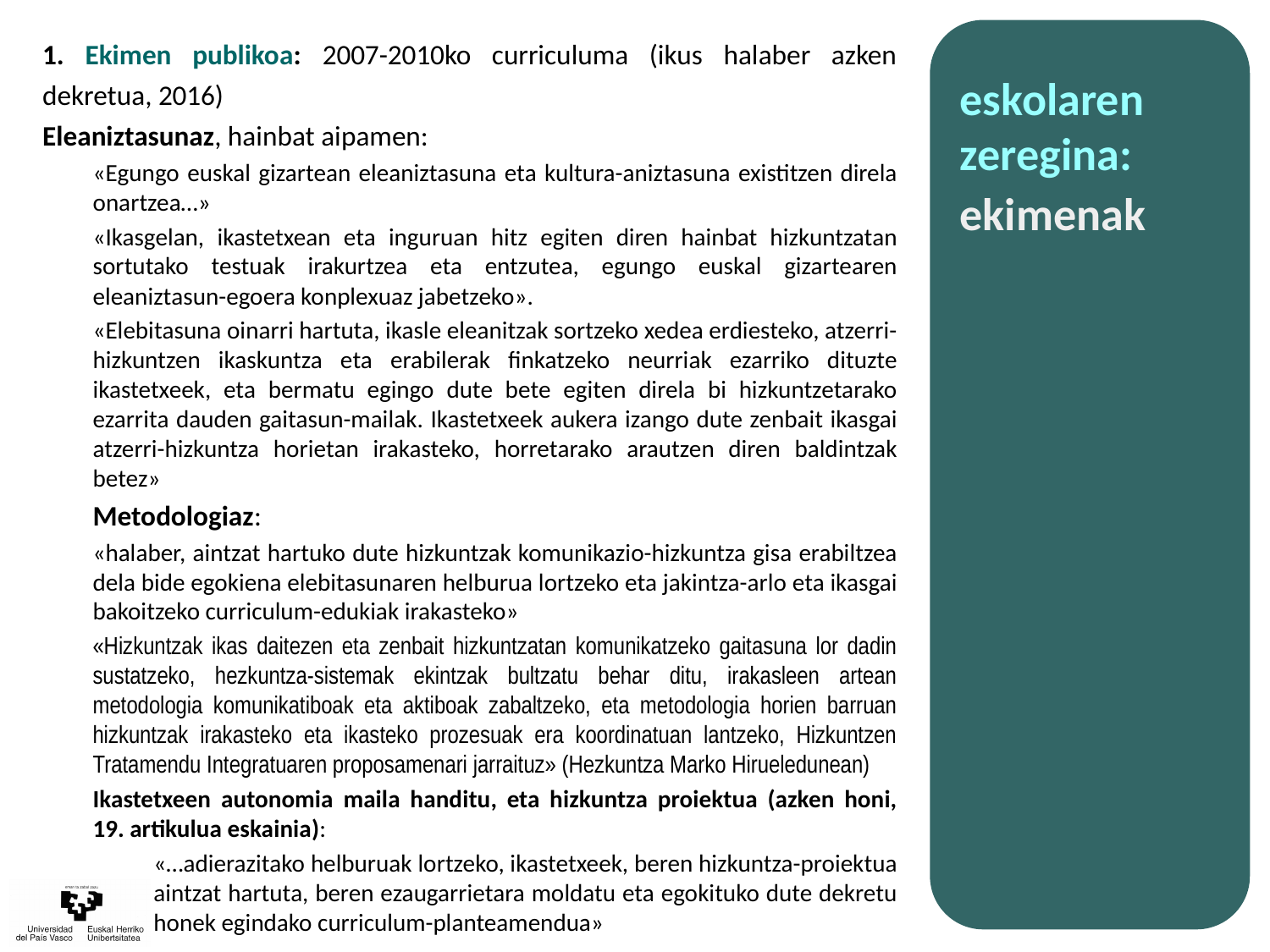

1. Ekimen publikoa: 2007-2010ko curriculuma (ikus halaber azken dekretua, 2016)
Eleaniztasunaz, hainbat aipamen:
«Egungo euskal gizartean eleaniztasuna eta kultura-aniztasuna existitzen direla onartzea…»
«Ikasgelan, ikastetxean eta inguruan hitz egiten diren hainbat hizkuntzatan sortutako testuak irakurtzea eta entzutea, egungo euskal gizartearen eleaniztasun-egoera konplexuaz jabetzeko».
«Elebitasuna oinarri hartuta, ikasle eleanitzak sortzeko xedea erdiesteko, atzerri-hizkuntzen ikaskuntza eta erabilerak finkatzeko neurriak ezarriko dituzte ikastetxeek, eta bermatu egingo dute bete egiten direla bi hizkuntzetarako ezarrita dauden gaitasun-mailak. Ikastetxeek aukera izango dute zenbait ikasgai atzerri-hizkuntza horietan irakasteko, horretarako arautzen diren baldintzak betez»
Metodologiaz:
«halaber, aintzat hartuko dute hizkuntzak komunikazio-hizkuntza gisa erabiltzea dela bide egokiena elebitasunaren helburua lortzeko eta jakintza-arlo eta ikasgai bakoitzeko curriculum-edukiak irakasteko»
«Hizkuntzak ikas daitezen eta zenbait hizkuntzatan komunikatzeko gaitasuna lor dadin sustatzeko, hezkuntza-sistemak ekintzak bultzatu behar ditu, irakasleen artean metodologia komunikatiboak eta aktiboak zabaltzeko, eta metodologia horien barruan hizkuntzak irakasteko eta ikasteko prozesuak era koordinatuan lantzeko, Hizkuntzen Tratamendu Integratuaren proposamenari jarraituz» (Hezkuntza Marko Hirueledunean)
Ikastetxeen autonomia maila handitu, eta hizkuntza proiektua (azken honi, 19. artikulua eskainia):
«…adierazitako helburuak lortzeko, ikastetxeek, beren hizkuntza-proiektua aintzat hartuta, beren ezaugarrietara moldatu eta egokituko dute dekretu honek egindako curriculum-planteamendua»

eskolaren zeregina:
ekimenak